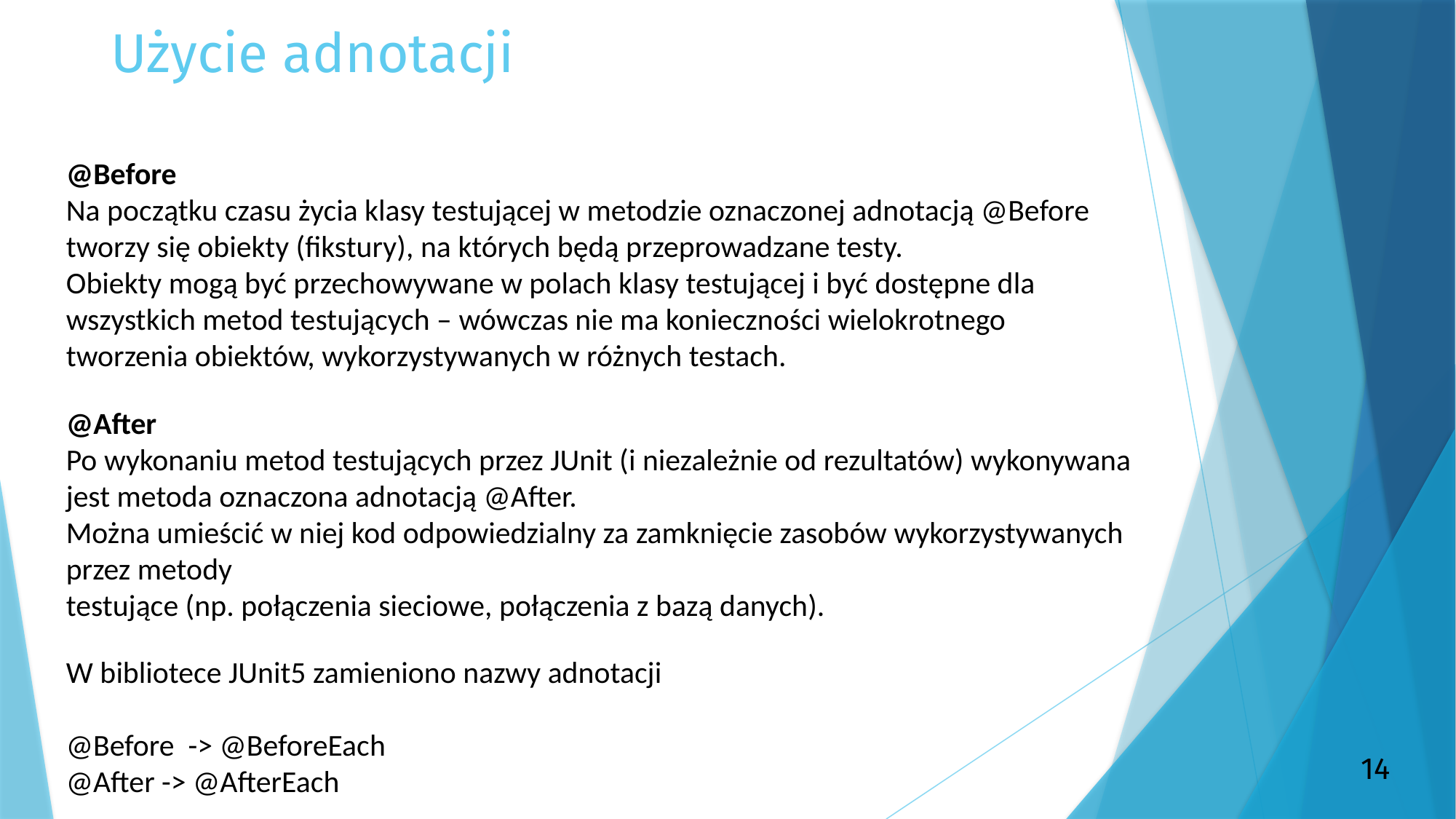

# Użycie adnotacji
@Before
Na początku czasu życia klasy testującej w metodzie oznaczonej adnotacją @Before tworzy się obiekty (fikstury), na których będą przeprowadzane testy.
Obiekty mogą być przechowywane w polach klasy testującej i być dostępne dla wszystkich metod testujących – wówczas nie ma konieczności wielokrotnego tworzenia obiektów, wykorzystywanych w różnych testach.
@After
Po wykonaniu metod testujących przez JUnit (i niezależnie od rezultatów) wykonywana jest metoda oznaczona adnotacją @After.
Można umieścić w niej kod odpowiedzialny za zamknięcie zasobów wykorzystywanych przez metody
testujące (np. połączenia sieciowe, połączenia z bazą danych).
W bibliotece JUnit5 zamieniono nazwy adnotacji

@Before  -> @BeforeEach
@After -> @AfterEach
14